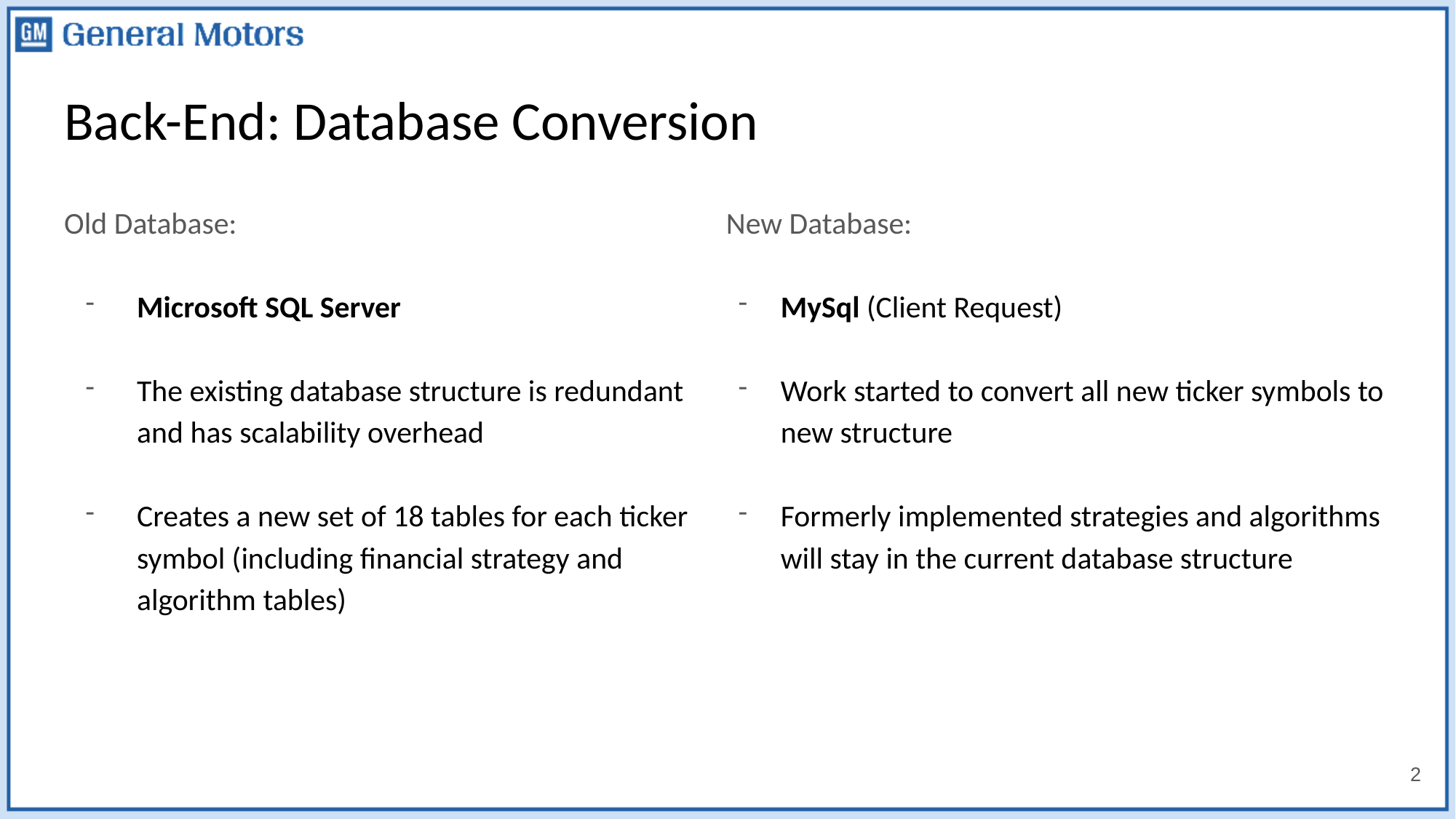

# Back-End: Database Conversion
Old Database:

Microsoft SQL Server

The existing database structure is redundant and has scalability overhead

Creates a new set of 18 tables for each ticker symbol (including financial strategy and algorithm tables)
New Database:

MySql (Client Request)

Work started to convert all new ticker symbols to new structure

Formerly implemented strategies and algorithms will stay in the current database structure
2